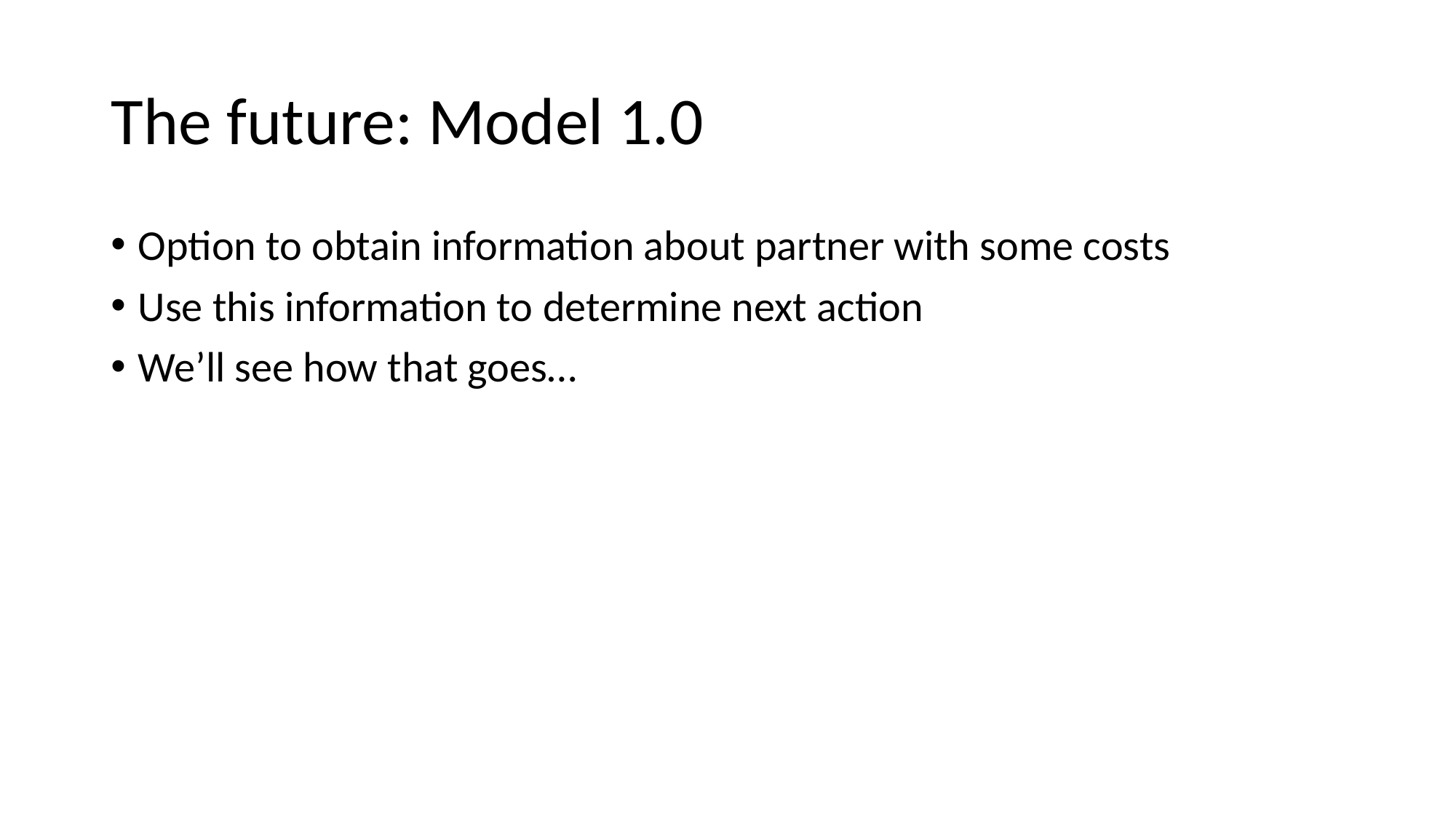

# The future: Model 1.0
Option to obtain information about partner with some costs
Use this information to determine next action
We’ll see how that goes…